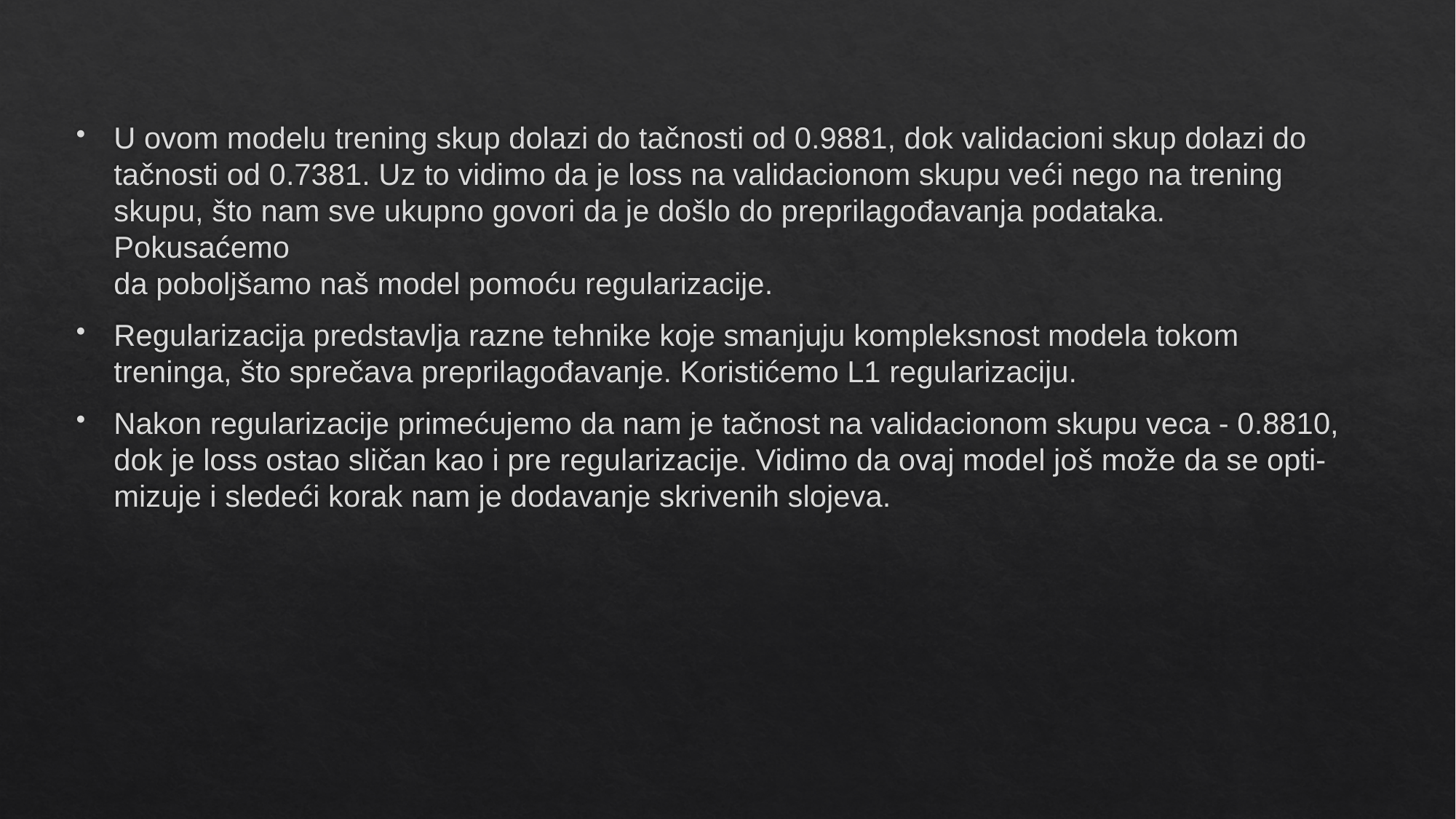

U ovom modelu trening skup dolazi do tačnosti od 0.9881, dok validacioni skup dolazi do
tačnosti od 0.7381. Uz to vidimo da je loss na validacionom skupu veći nego na trening
skupu, što nam sve ukupno govori da je došlo do preprilagođavanja podataka. Pokusaćemo
da poboljšamo naš model pomoću regularizacije.
Regularizacija predstavlja razne tehnike koje smanjuju kompleksnost modela tokom treninga, što sprečava preprilagođavanje. Koristićemo L1 regularizaciju.
Nakon regularizacije primećujemo da nam je tačnost na validacionom skupu veca - 0.8810,
dok je loss ostao sličan kao i pre regularizacije. Vidimo da ovaj model još može da se opti-
mizuje i sledeći korak nam je dodavanje skrivenih slojeva.